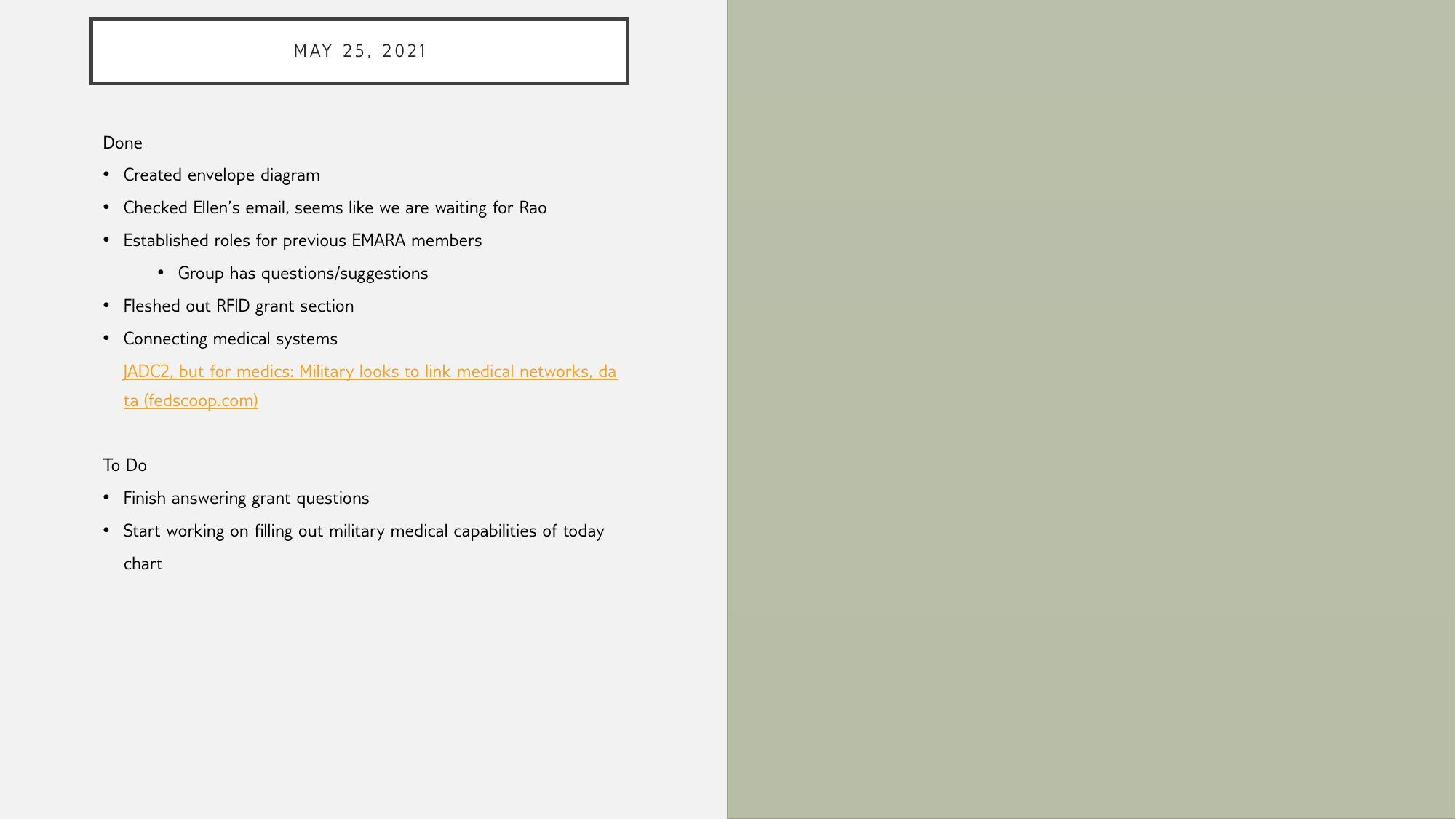

# May 25, 2021
Done
Created envelope diagram
Checked Ellen’s email, seems like we are waiting for Rao
Established roles for previous EMARA members
Group has questions/suggestions
Fleshed out RFID grant section
Connecting medical systems JADC2, but for medics: Military looks to link medical networks, data (fedscoop.com)

To Do
Finish answering grant questions
Start working on filling out military medical capabilities of today chart